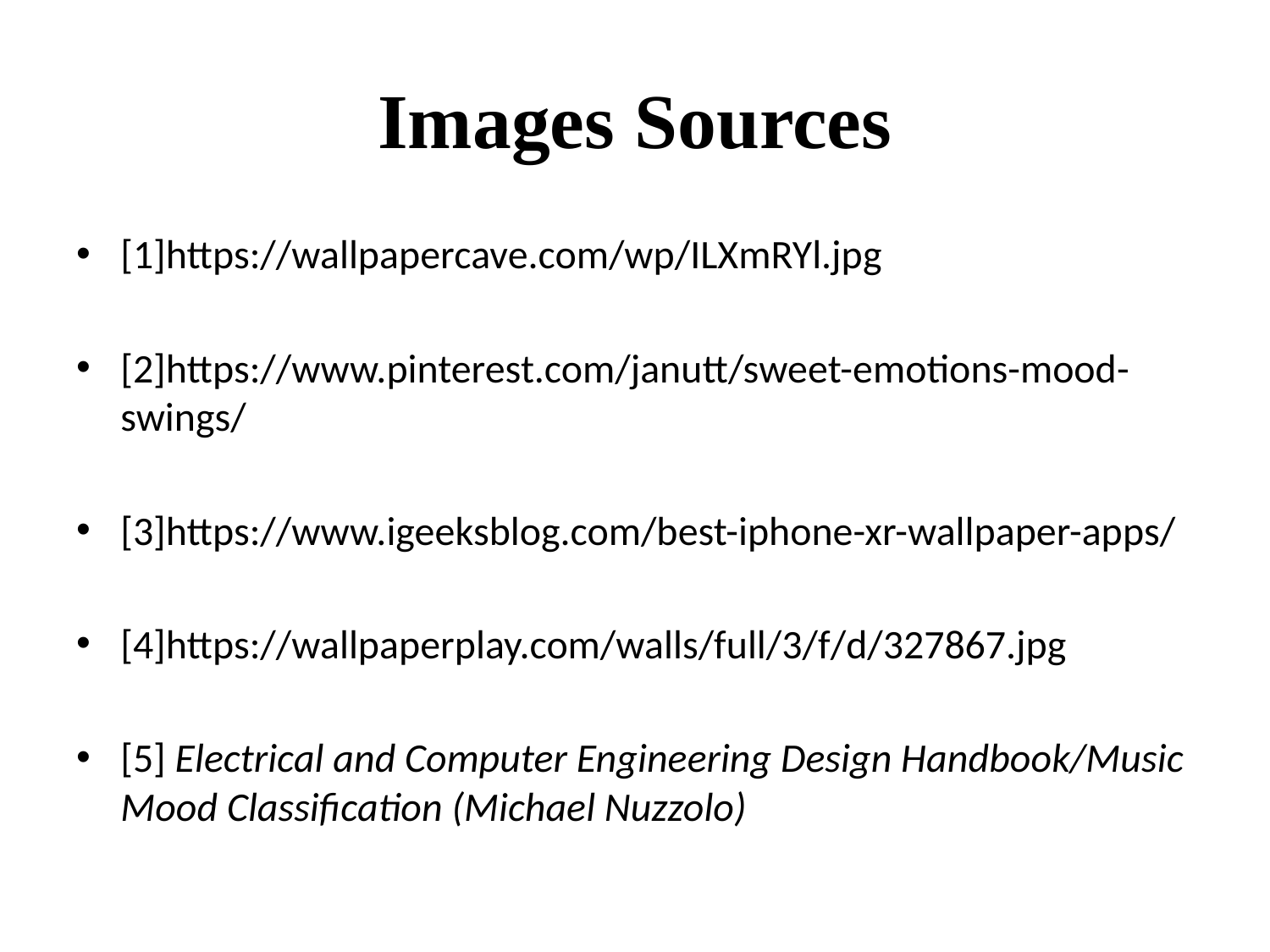

# Images Sources
[1]https://wallpapercave.com/wp/ILXmRYl.jpg

[2]https://www.pinterest.com/janutt/sweet-emotions-mood-swings/

[3]https://www.igeeksblog.com/best-iphone-xr-wallpaper-apps/

[4]https://wallpaperplay.com/walls/full/3/f/d/327867.jpg

[5] Electrical and Computer Engineering Design Handbook/Music Mood Classification (Michael Nuzzolo)